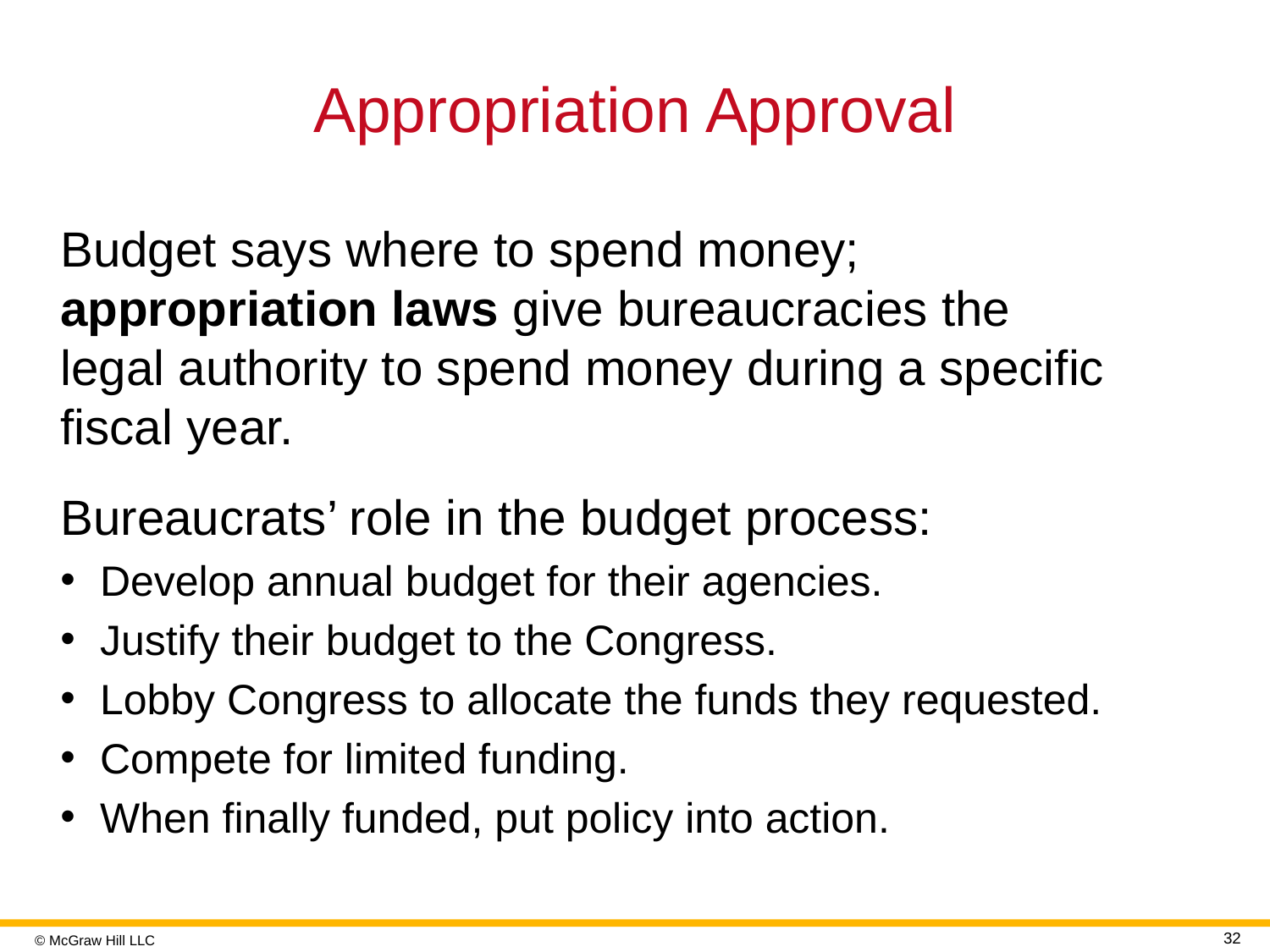

# Appropriation Approval
Budget says where to spend money; appropriation laws give bureaucracies the legal authority to spend money during a specific fiscal year.
Bureaucrats’ role in the budget process:
Develop annual budget for their agencies.
Justify their budget to the Congress.
Lobby Congress to allocate the funds they requested.
Compete for limited funding.
When finally funded, put policy into action.
32